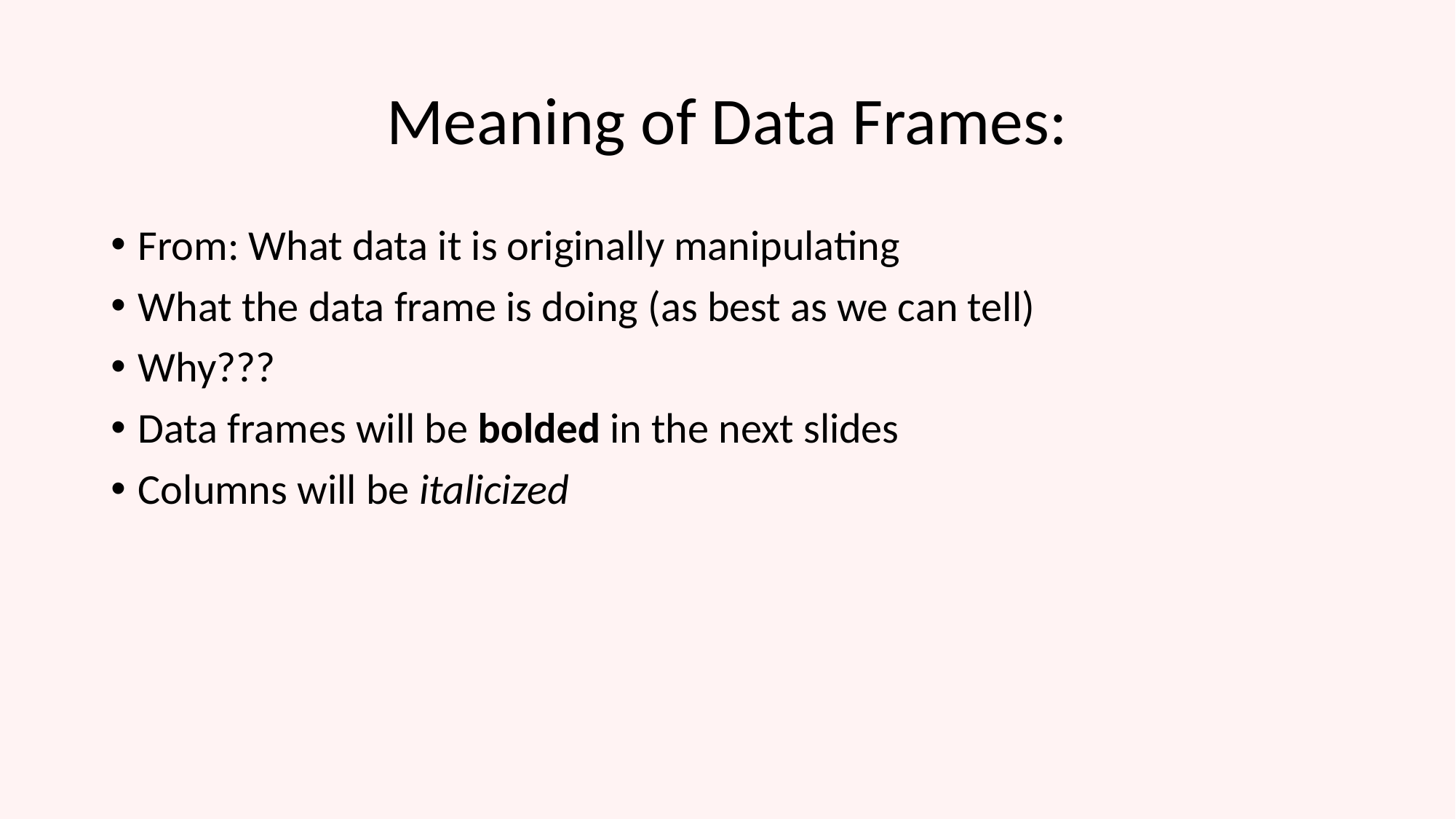

# Meaning of Data Frames:
From: What data it is originally manipulating
What the data frame is doing (as best as we can tell)
Why???
Data frames will be bolded in the next slides
Columns will be italicized